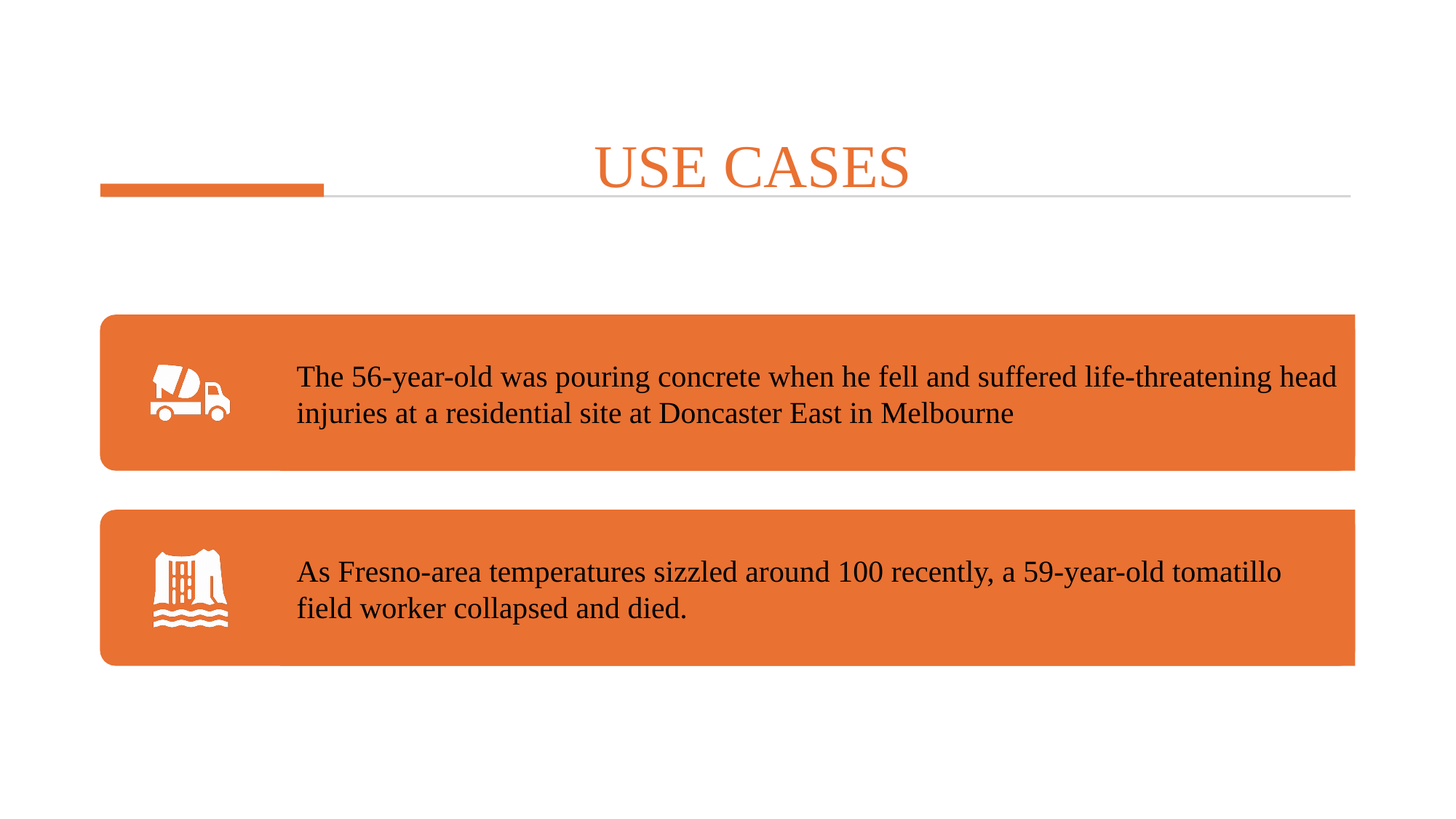

USE CASES

The 56-year-old was pouring concrete when he fell and suffered life-threatening head injuries at a residential site at Doncaster East in Melbourne
As Fresno-area temperatures sizzled around 100 recently, a 59-year-old tomatillo field worker collapsed and died.